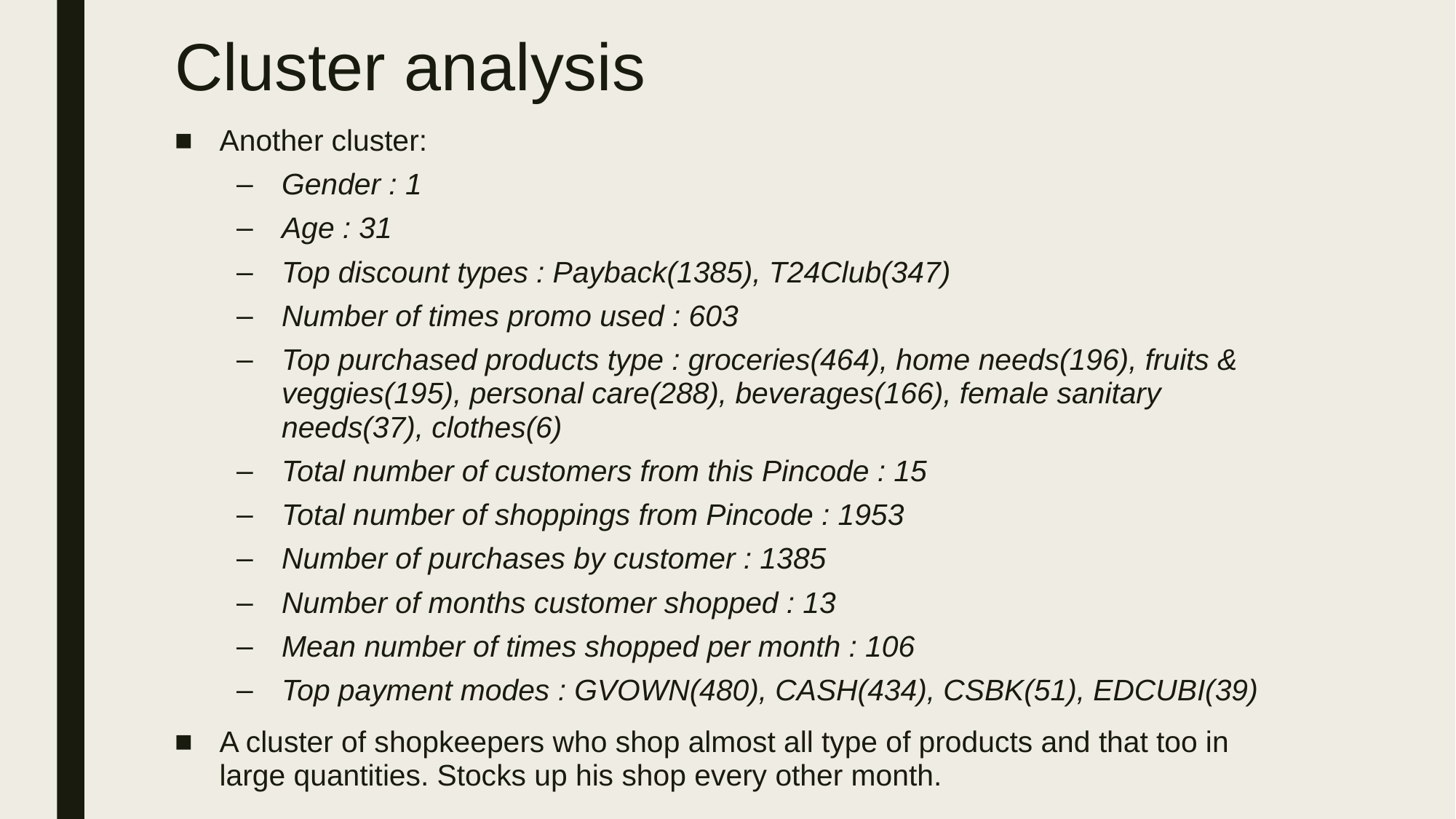

# Cluster analysis
Another cluster:
Gender : 1
Age : 31
Top discount types : Payback(1385), T24Club(347)
Number of times promo used : 603
Top purchased products type : groceries(464), home needs(196), fruits & veggies(195), personal care(288), beverages(166), female sanitary needs(37), clothes(6)
Total number of customers from this Pincode : 15
Total number of shoppings from Pincode : 1953
Number of purchases by customer : 1385
Number of months customer shopped : 13
Mean number of times shopped per month : 106
Top payment modes : GVOWN(480), CASH(434), CSBK(51), EDCUBI(39)
A cluster of shopkeepers who shop almost all type of products and that too in large quantities. Stocks up his shop every other month.